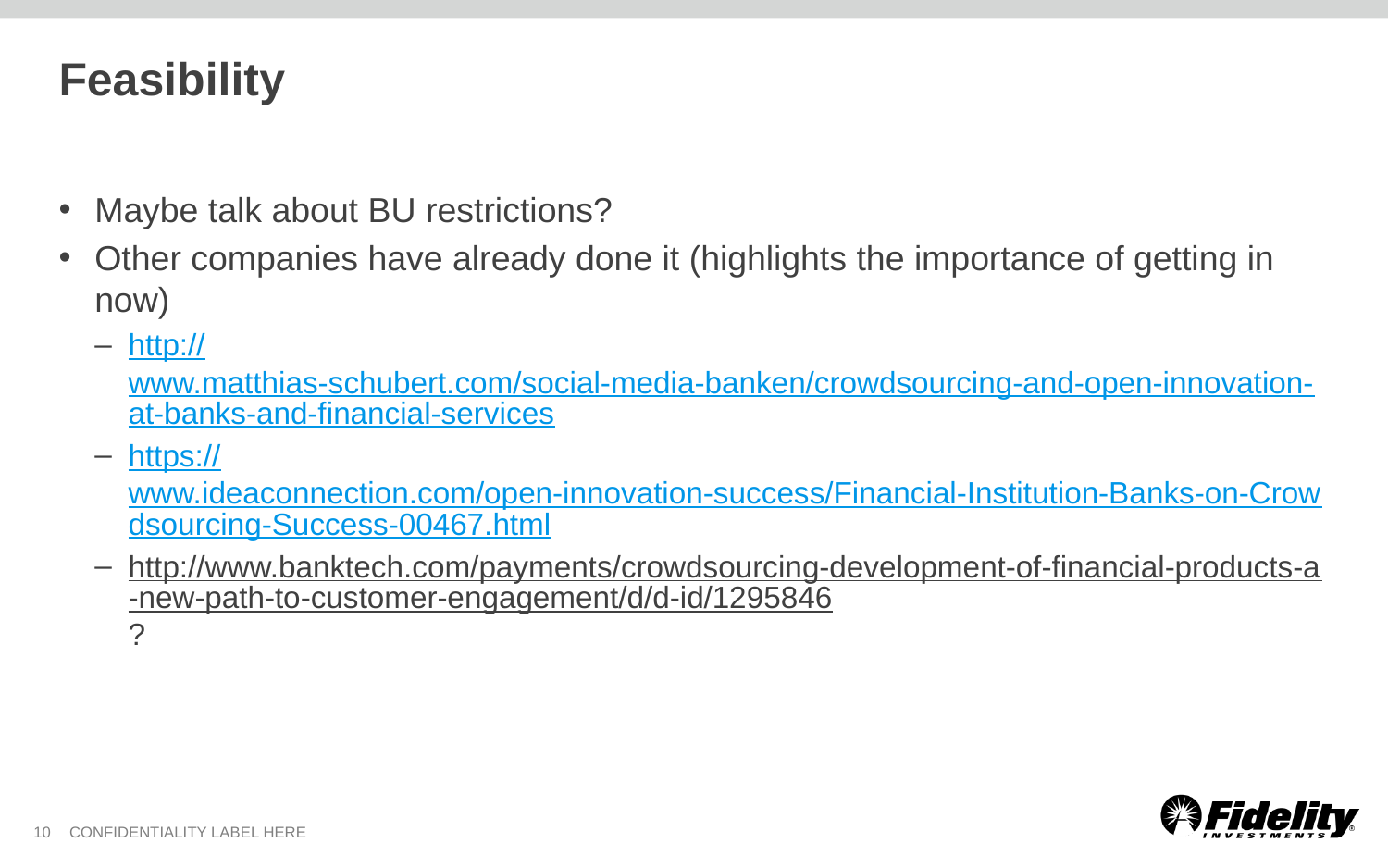

# Feasibility

Maybe talk about BU restrictions?
Other companies have already done it (highlights the importance of getting in now)
http://www.matthias-schubert.com/social-media-banken/crowdsourcing-and-open-innovation-at-banks-and-financial-services
https://www.ideaconnection.com/open-innovation-success/Financial-Institution-Banks-on-Crowdsourcing-Success-00467.html
http://www.banktech.com/payments/crowdsourcing-development-of-financial-products-a-new-path-to-customer-engagement/d/d-id/1295846?

10